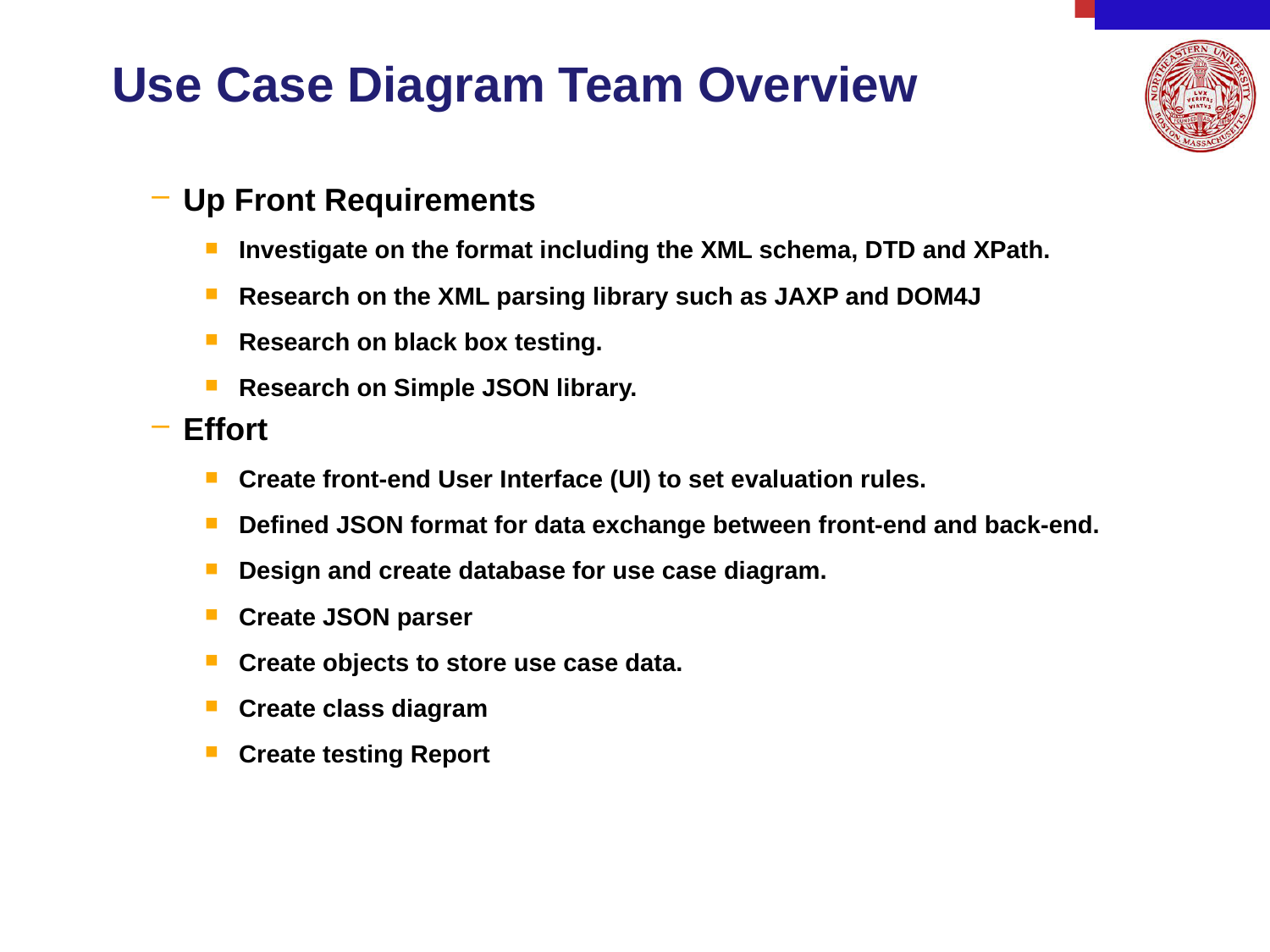

# Use Case Diagram Team Overview
Up Front Requirements
Investigate on the format including the XML schema, DTD and XPath.
Research on the XML parsing library such as JAXP and DOM4J
Research on black box testing.
Research on Simple JSON library.
Effort
Create front-end User Interface (UI) to set evaluation rules.
Defined JSON format for data exchange between front-end and back-end.
Design and create database for use case diagram.
Create JSON parser
Create objects to store use case data.
Create class diagram
Create testing Report